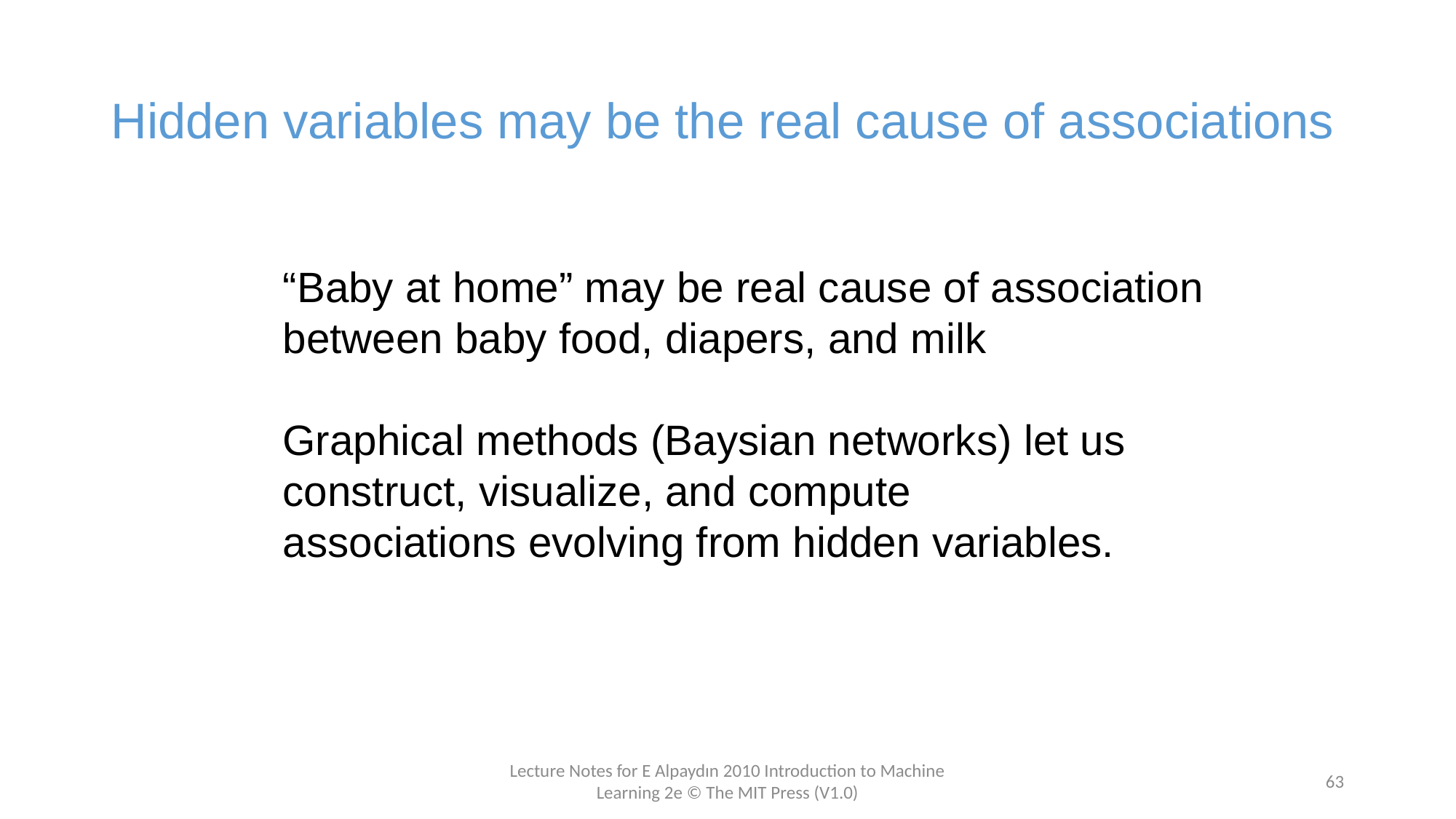

# Hidden variables may be the real cause of associations
“Baby at home” may be real cause of association
between baby food, diapers, and milk

Graphical methods (Baysian networks) let us
construct, visualize, and compute
associations evolving from hidden variables.
Lecture Notes for E Alpaydın 2010 Introduction to Machine Learning 2e © The MIT Press (V1.0)
63